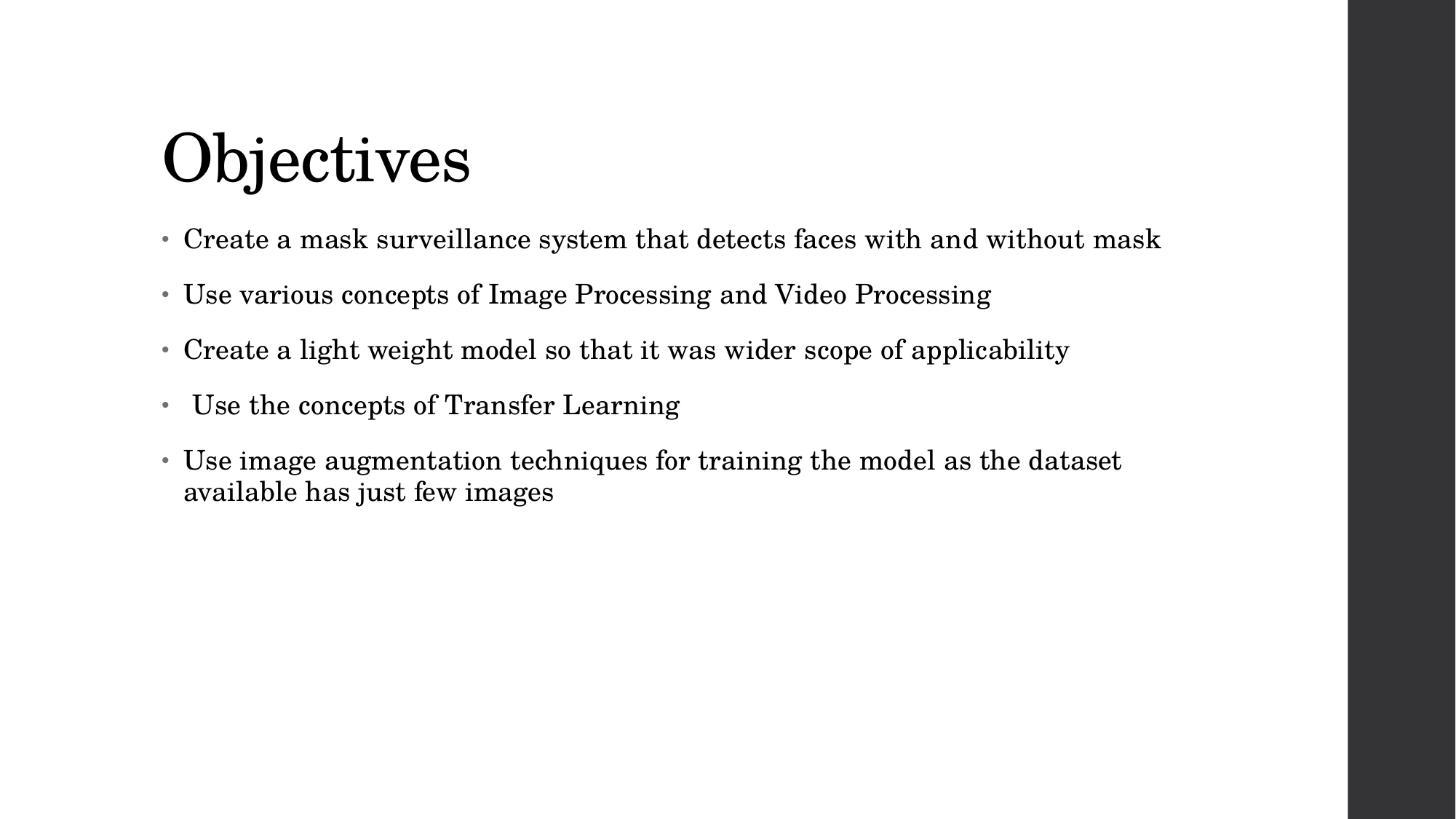

# Objectives
Create a mask surveillance system that detects faces with and without mask
Use various concepts of Image Processing and Video Processing
Create a light weight model so that it was wider scope of applicability
 Use the concepts of Transfer Learning
Use image augmentation techniques for training the model as the dataset available has just few images